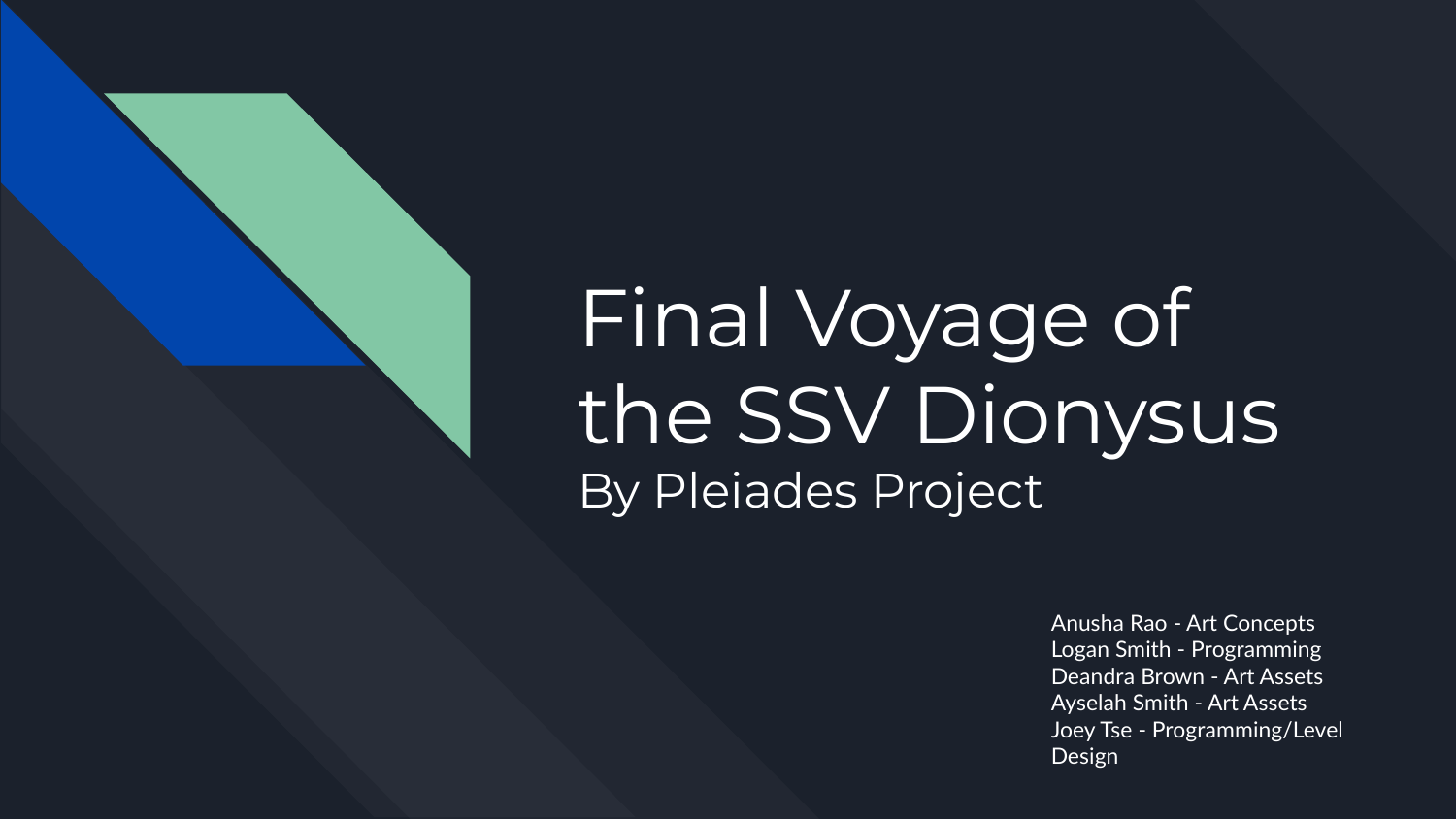

# Final Voyage of the SSV Dionysus
By Pleiades Project
Anusha Rao - Art Concepts
Logan Smith - Programming
Deandra Brown - Art Assets
Ayselah Smith - Art Assets
Joey Tse - Programming/Level Design